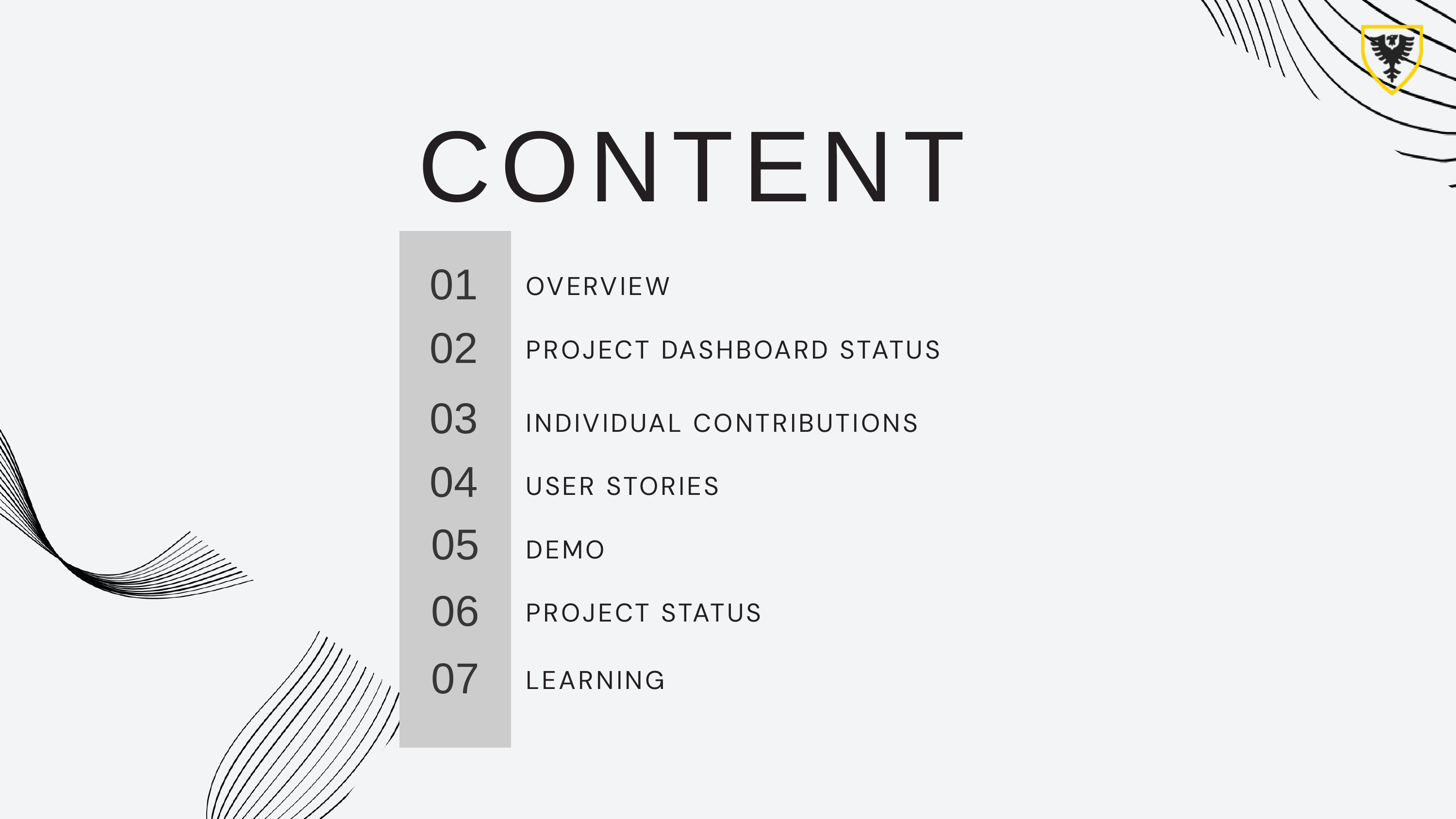

CONTENT

01
OVERVIEW
02
PROJECT DASHBOARD STATUS
03
INDIVIDUAL CONTRIBUTIONS

04
USER STORIES
05
DEMO
06
PROJECT STATUS
07
LEARNING